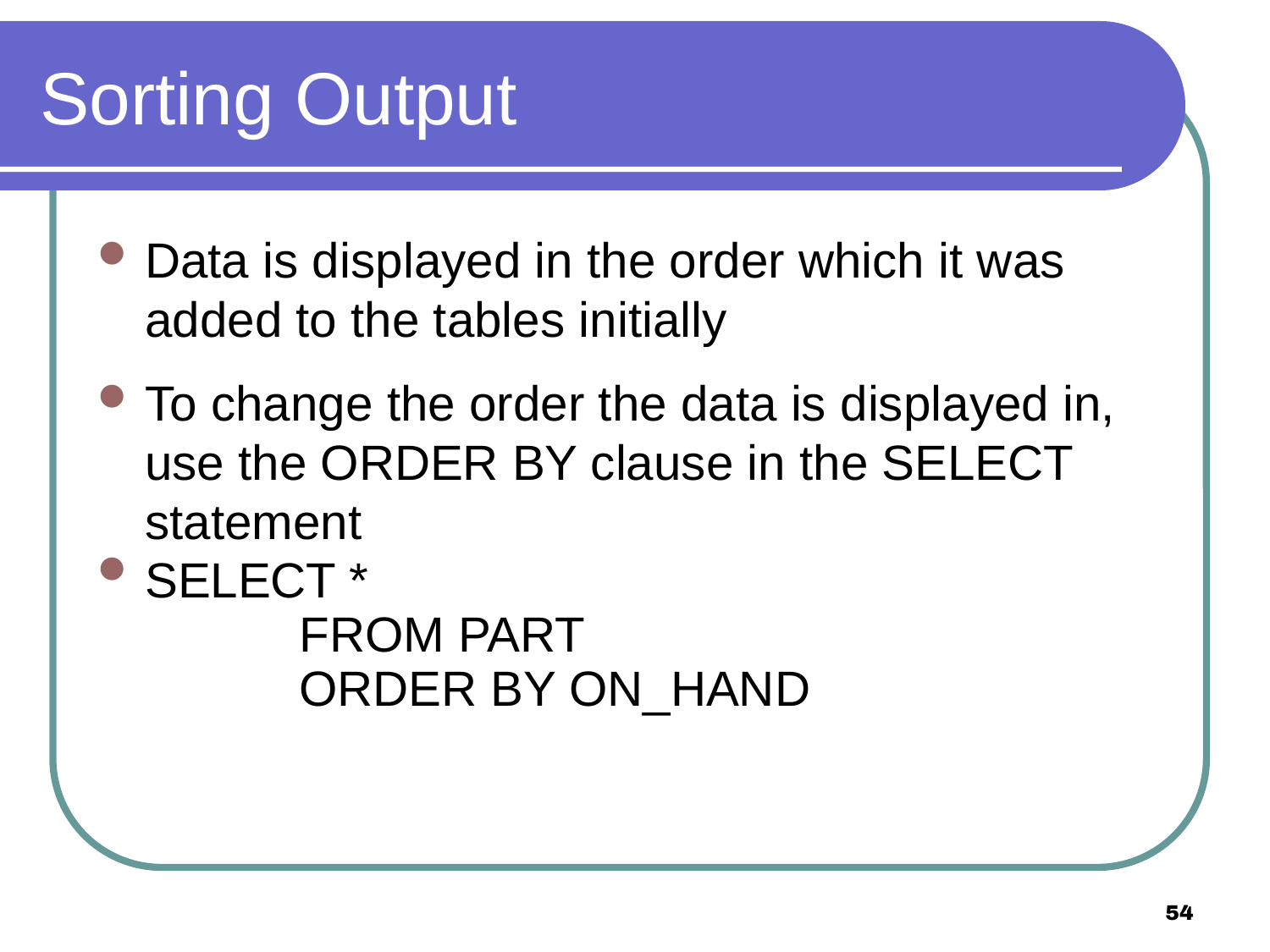

# Sorting Output
Data is displayed in the order which it was added to the tables initially
To change the order the data is displayed in, use the ORDER BY clause in the SELECT statement
SELECT *
		  FROM PART
		  ORDER BY ON_HAND
54